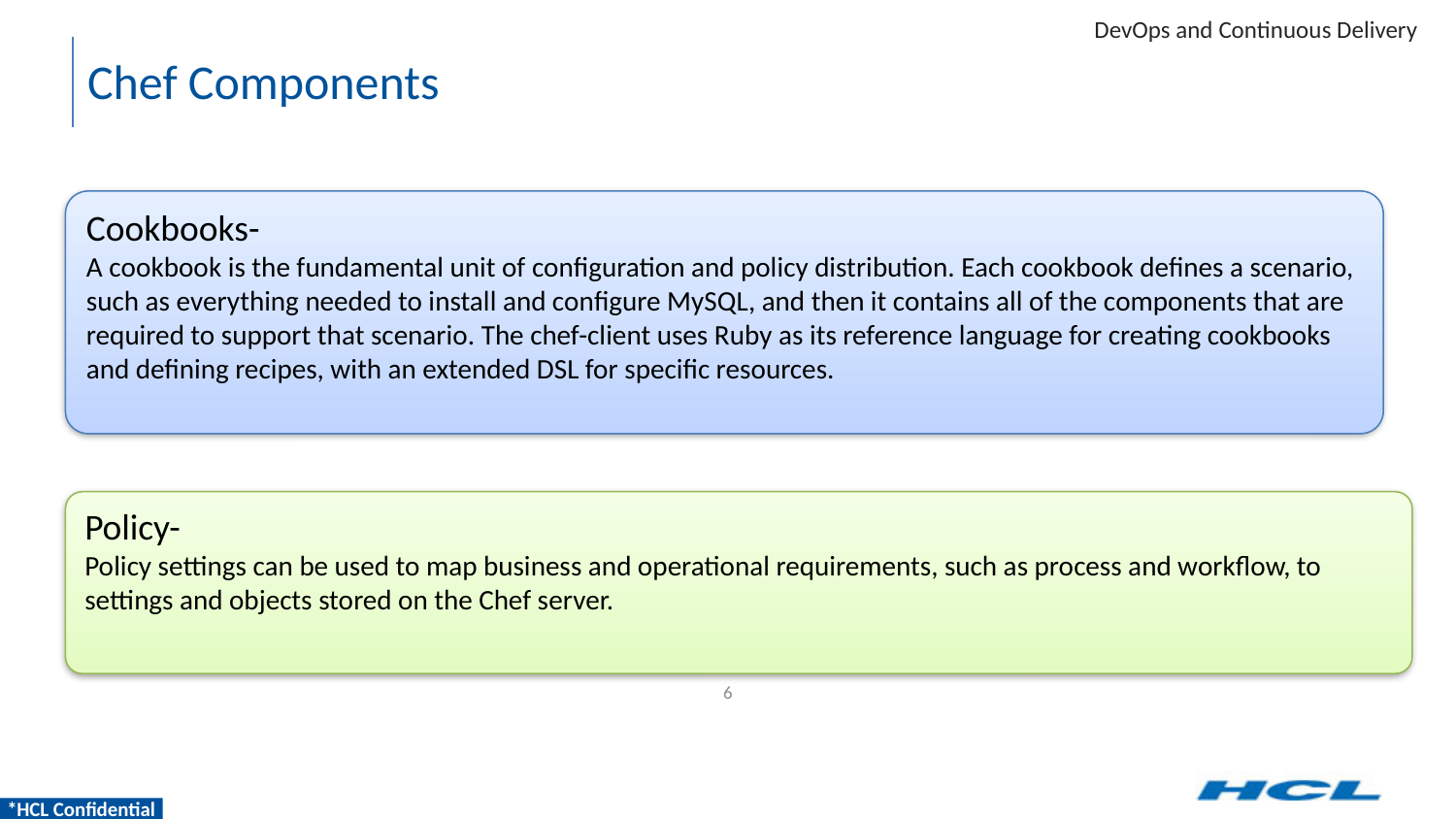

# Chef Components
Cookbooks-
A cookbook is the fundamental unit of configuration and policy distribution. Each cookbook defines a scenario, such as everything needed to install and configure MySQL, and then it contains all of the components that are required to support that scenario. The chef-client uses Ruby as its reference language for creating cookbooks and defining recipes, with an extended DSL for specific resources.

Policy-
Policy settings can be used to map business and operational requirements, such as process and workflow, to settings and objects stored on the Chef server.
6